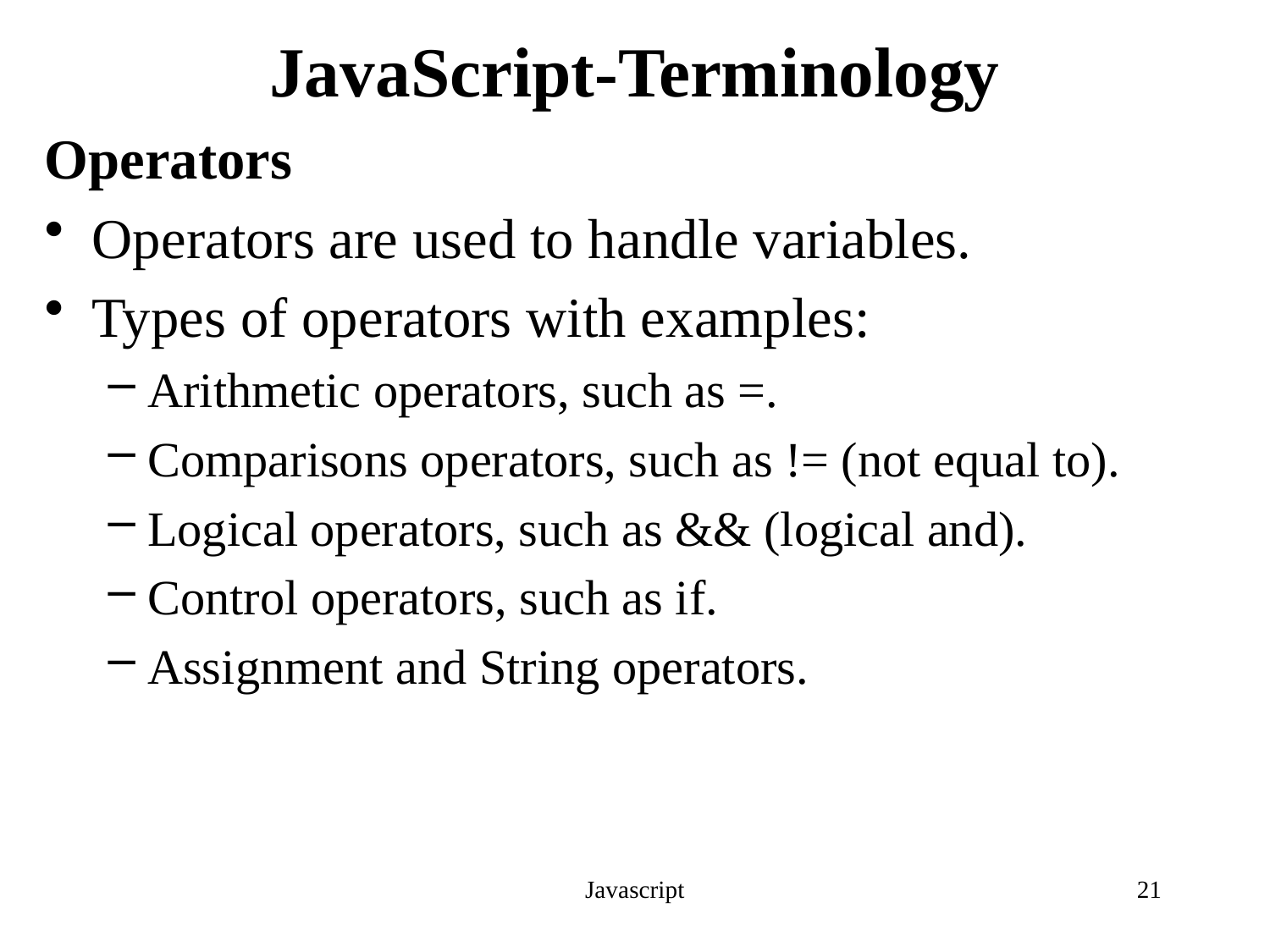

# JavaScript-Terminology
Operators
Operators are used to handle variables.
Types of operators with examples:
Arithmetic operators, such as =.
Comparisons operators, such as != (not equal to).
Logical operators, such as && (logical and).
Control operators, such as if.
Assignment and String operators.
Javascript
21